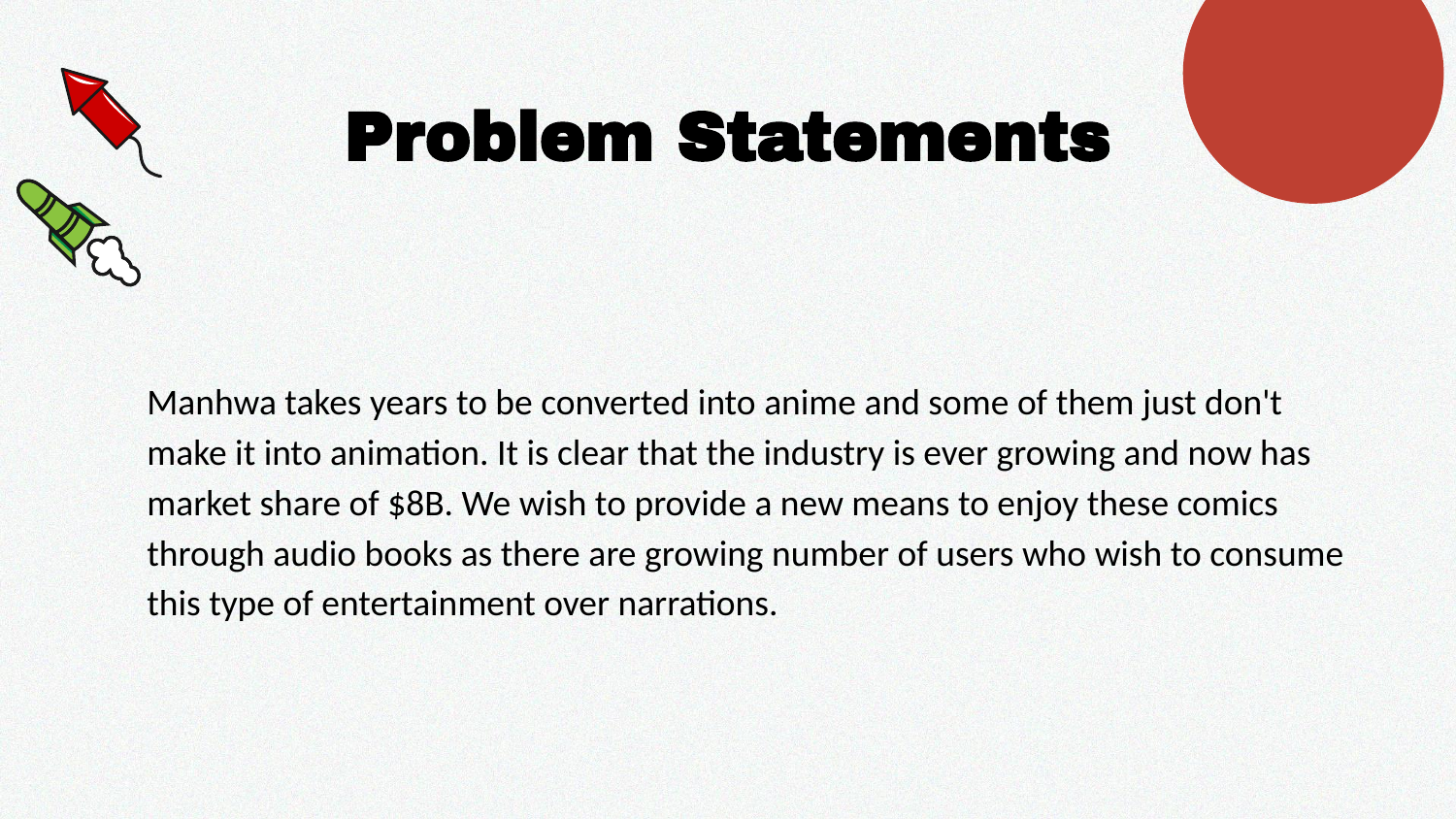

# Problem Statements

Manhwa takes years to be converted into anime and some of them just don't make it into animation. It is clear that the industry is ever growing and now has market share of $8B. We wish to provide a new means to enjoy these comics through audio books as there are growing number of users who wish to consume this type of entertainment over narrations.